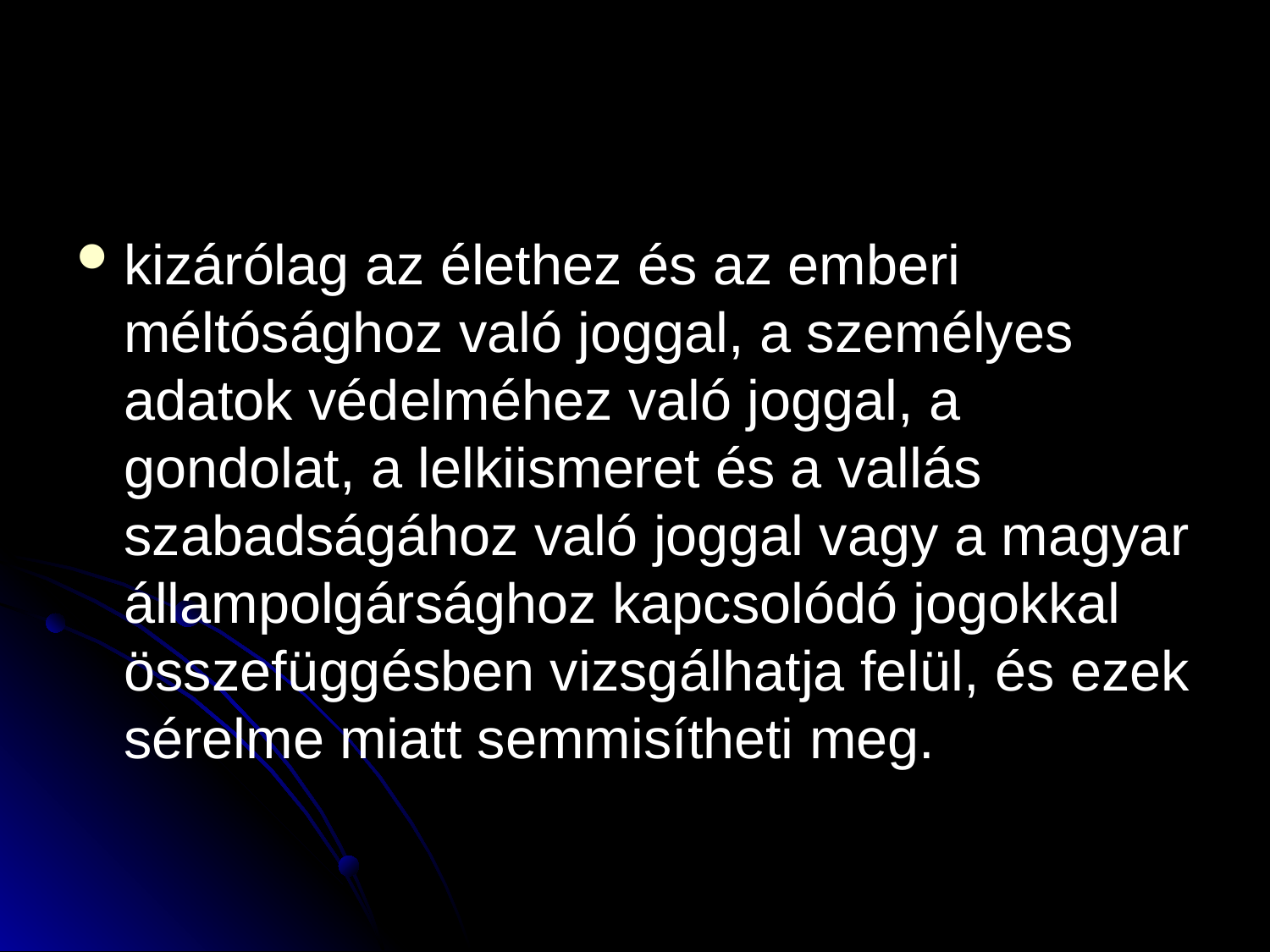

#
kizárólag az élethez és az emberi méltósághoz való joggal, a személyes adatok védelméhez való joggal, a gondolat, a lelkiismeret és a vallás szabadságához való joggal vagy a magyar állampolgársághoz kapcsolódó jogokkal összefüggésben vizsgálhatja felül, és ezek sérelme miatt semmisítheti meg.